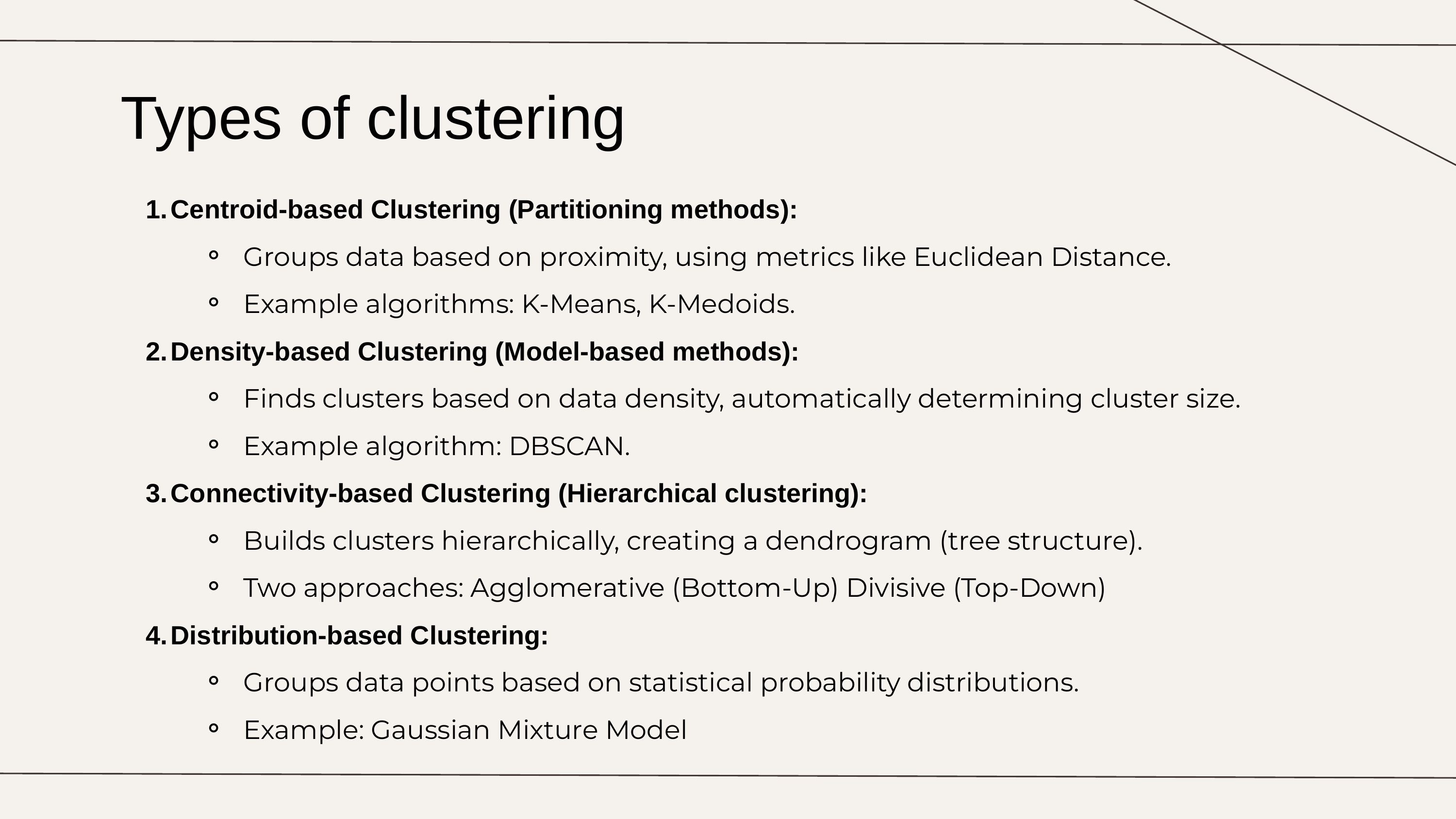

Types of clustering

Centroid-based Clustering (Partitioning methods):
Groups data based on proximity, using metrics like Euclidean Distance.
Example algorithms: K-Means, K-Medoids.
Density-based Clustering (Model-based methods):
Finds clusters based on data density, automatically determining cluster size.
Example algorithm: DBSCAN.
Connectivity-based Clustering (Hierarchical clustering):
Builds clusters hierarchically, creating a dendrogram (tree structure).
Two approaches: Agglomerative (Bottom-Up) Divisive (Top-Down)
Distribution-based Clustering:
Groups data points based on statistical probability distributions.
Example: Gaussian Mixture Model